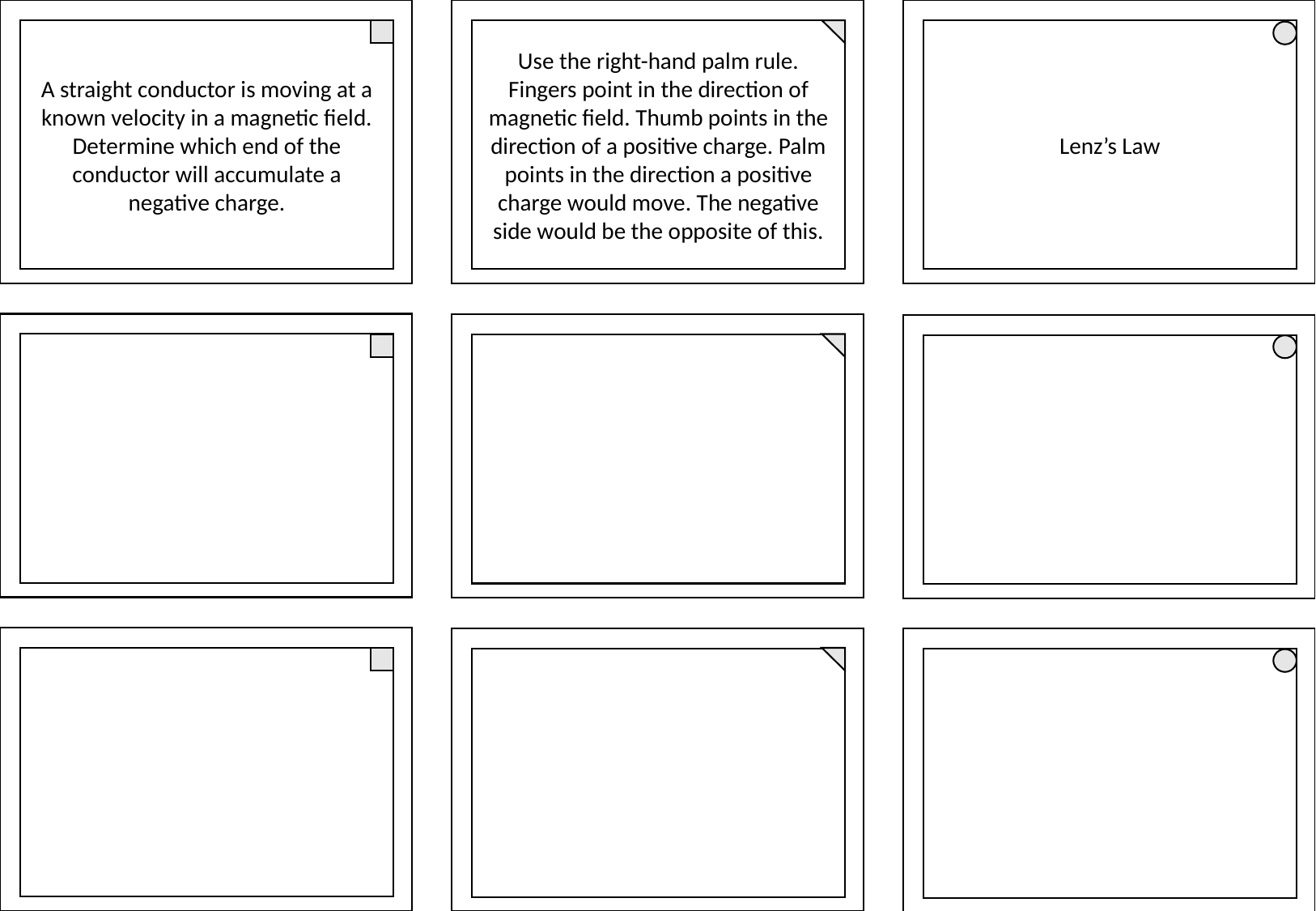

A straight conductor is moving at a known velocity in a magnetic field. Determine which end of the conductor will accumulate a negative charge.

Use the right-hand palm rule. Fingers point in the direction of magnetic field. Thumb points in the direction of a positive charge. Palm points in the direction a positive charge would move. The negative side would be the opposite of this.
Lenz’s Law